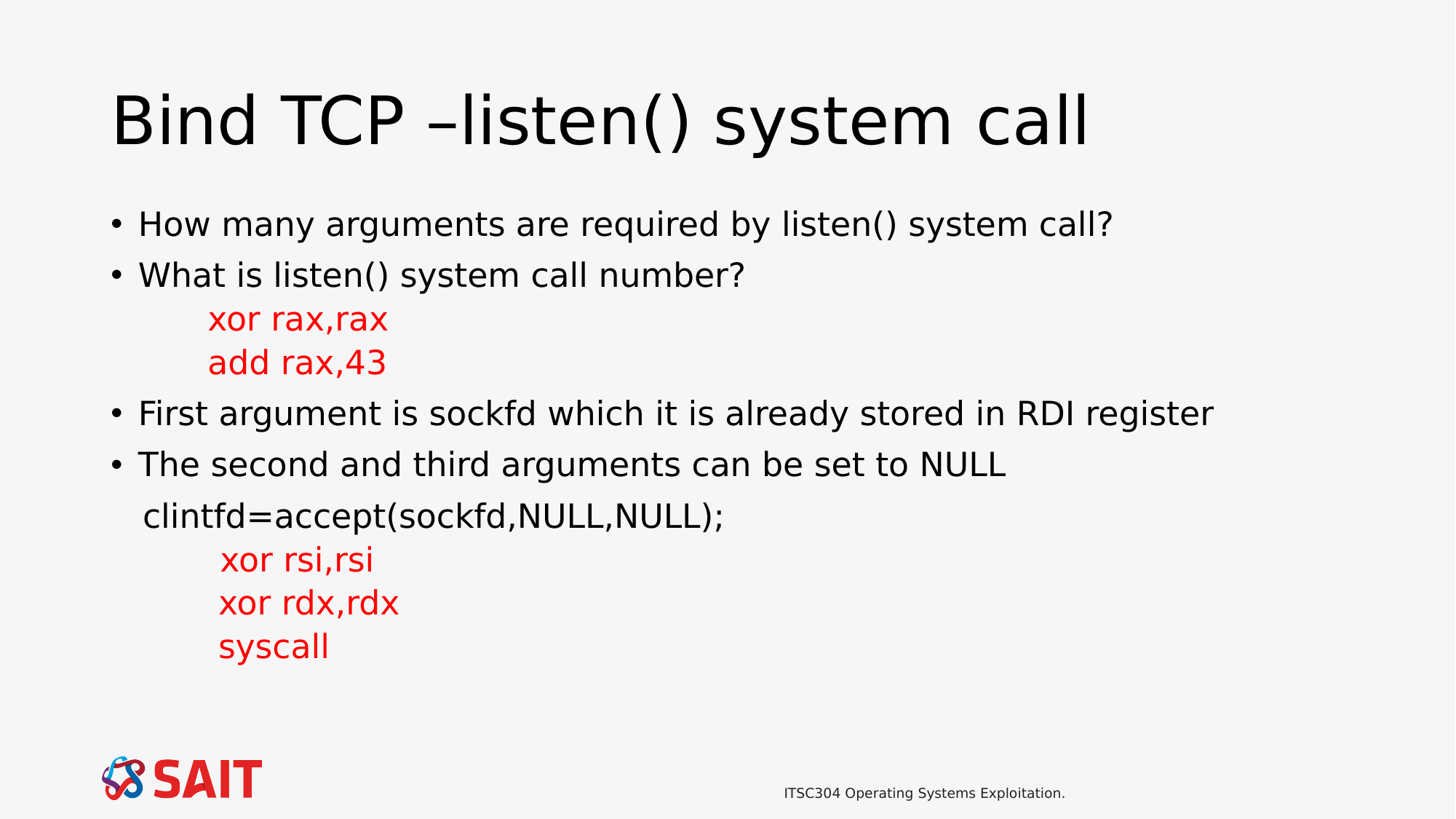

# Bind TCP –listen() system call
How many arguments are required by listen() system call?
What is listen() system call number?
    xor rax,rax
    add rax,43
First argument is sockfd which it is already stored in RDI register
The second and third arguments can be set to NULL
   clintfd=accept(sockfd,NULL,NULL);
xor rsi,rsi
     xor rdx,rdx
     syscall
ITSC304 Operating Systems Exploitation.